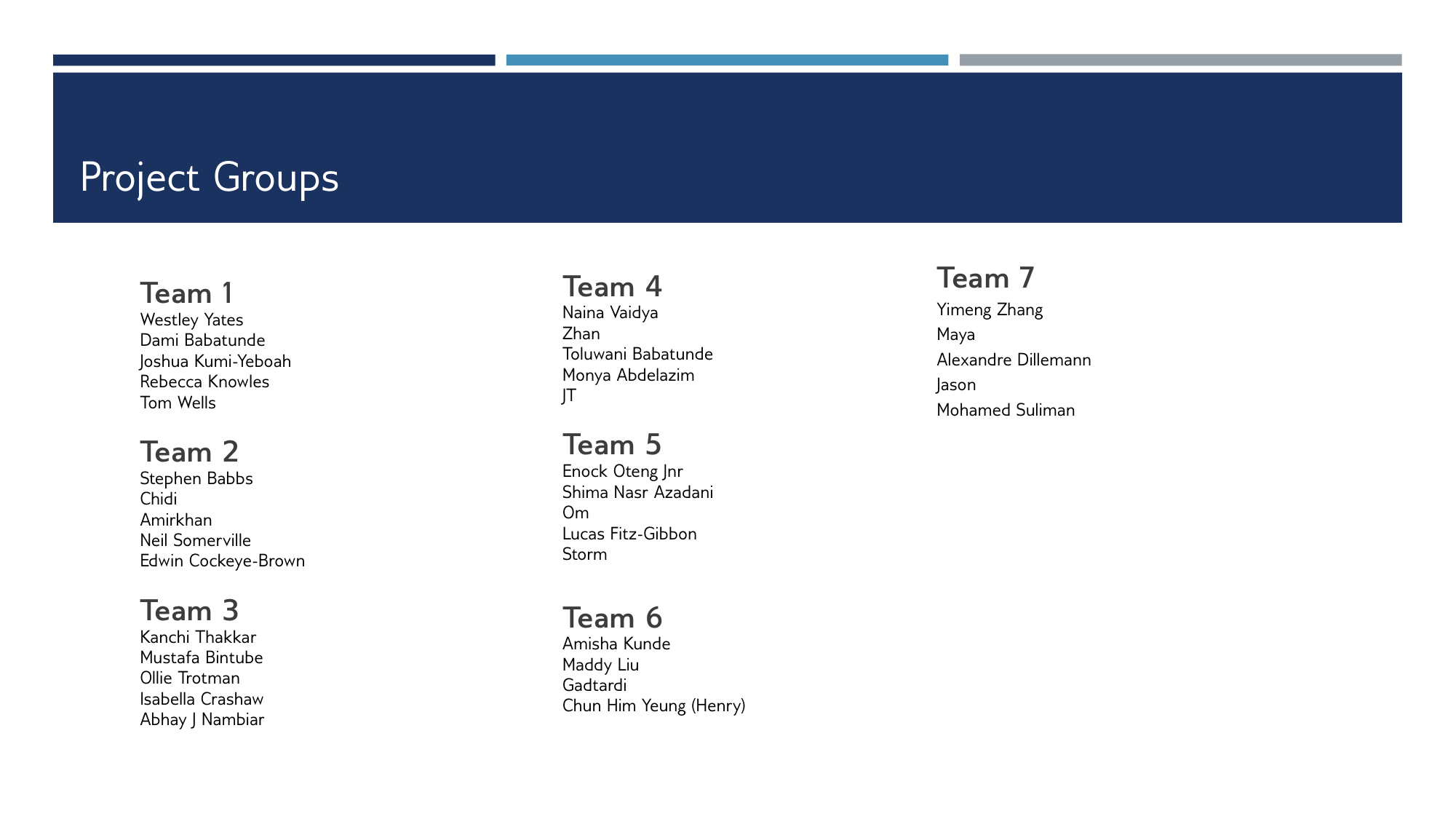

# Project Groups
Team 7
Yimeng Zhang
Maya
Alexandre Dillemann
Jason
Mohamed Suliman

Team 1
Westley Yates
Dami Babatunde
Joshua Kumi-Yeboah
Rebecca Knowles
Tom Wells

Team 2
Stephen Babbs
Chidi
Amirkhan
Neil Somerville
Edwin Cockeye-Brown

Team 3
Kanchi Thakkar
Mustafa Bintube
Ollie Trotman
Isabella Crashaw
Abhay J Nambiar

Team 4
Naina Vaidya
Zhan
Toluwani Babatunde
Monya Abdelazim
JT

Team 5
Enock Oteng Jnr
Shima Nasr Azadani
Om
Lucas Fitz-Gibbon
Storm

Team 6
Amisha Kunde
Maddy Liu
Gadtardi
Chun Him Yeung (Henry)